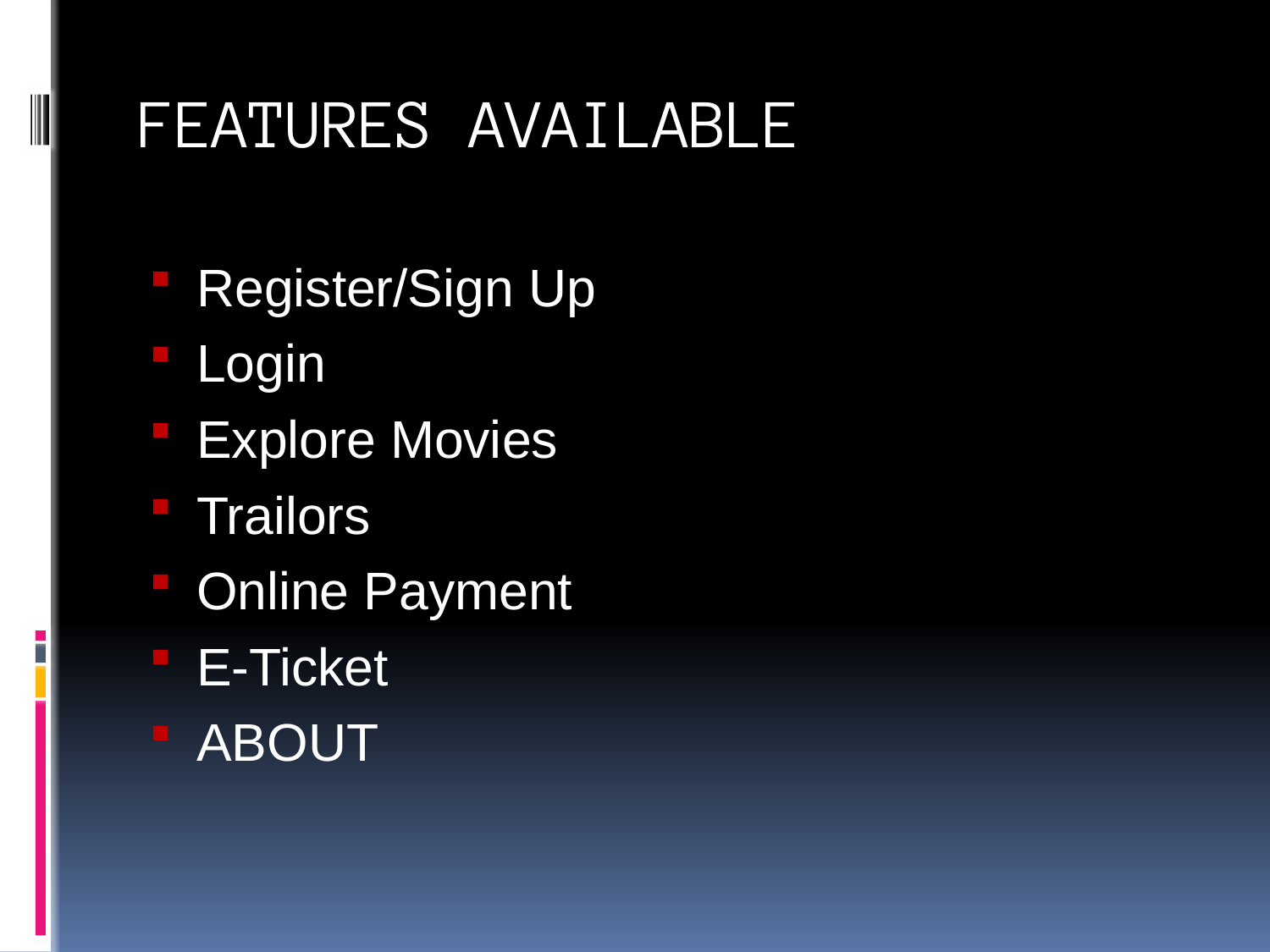

# FEATURES AVAILABLE
Register/Sign Up
Login
Explore Movies
Trailors
Online Payment
E-Ticket
ABOUT